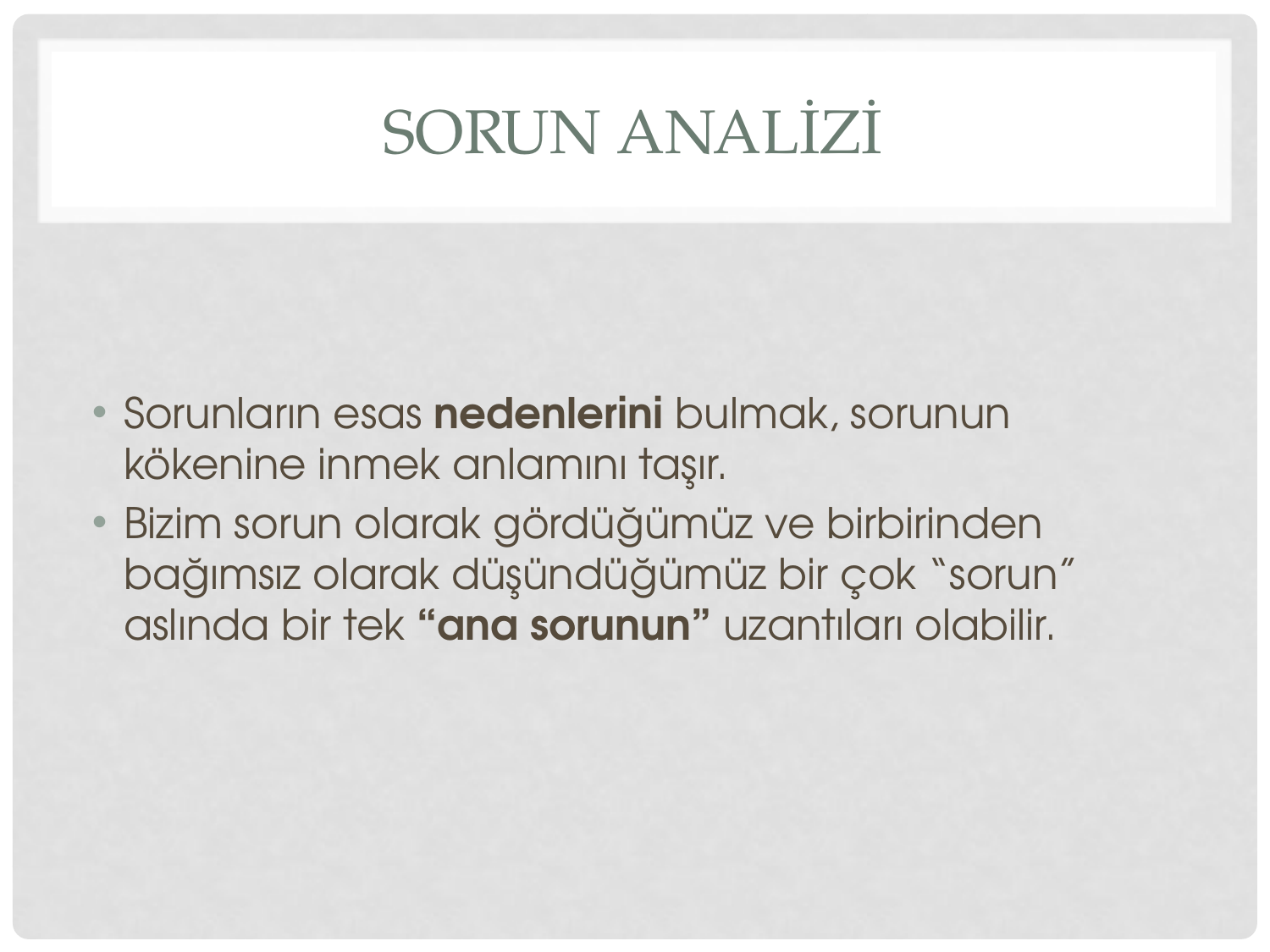

# Sorun anaLİZİ
Sorunların esas nedenlerini bulmak, sorunun kökenine inmek anlamını taşır.
Bizim sorun olarak gördüğümüz ve birbirinden bağımsız olarak düşündüğümüz bir çok “sorun” aslında bir tek “ana sorunun” uzantıları olabilir.